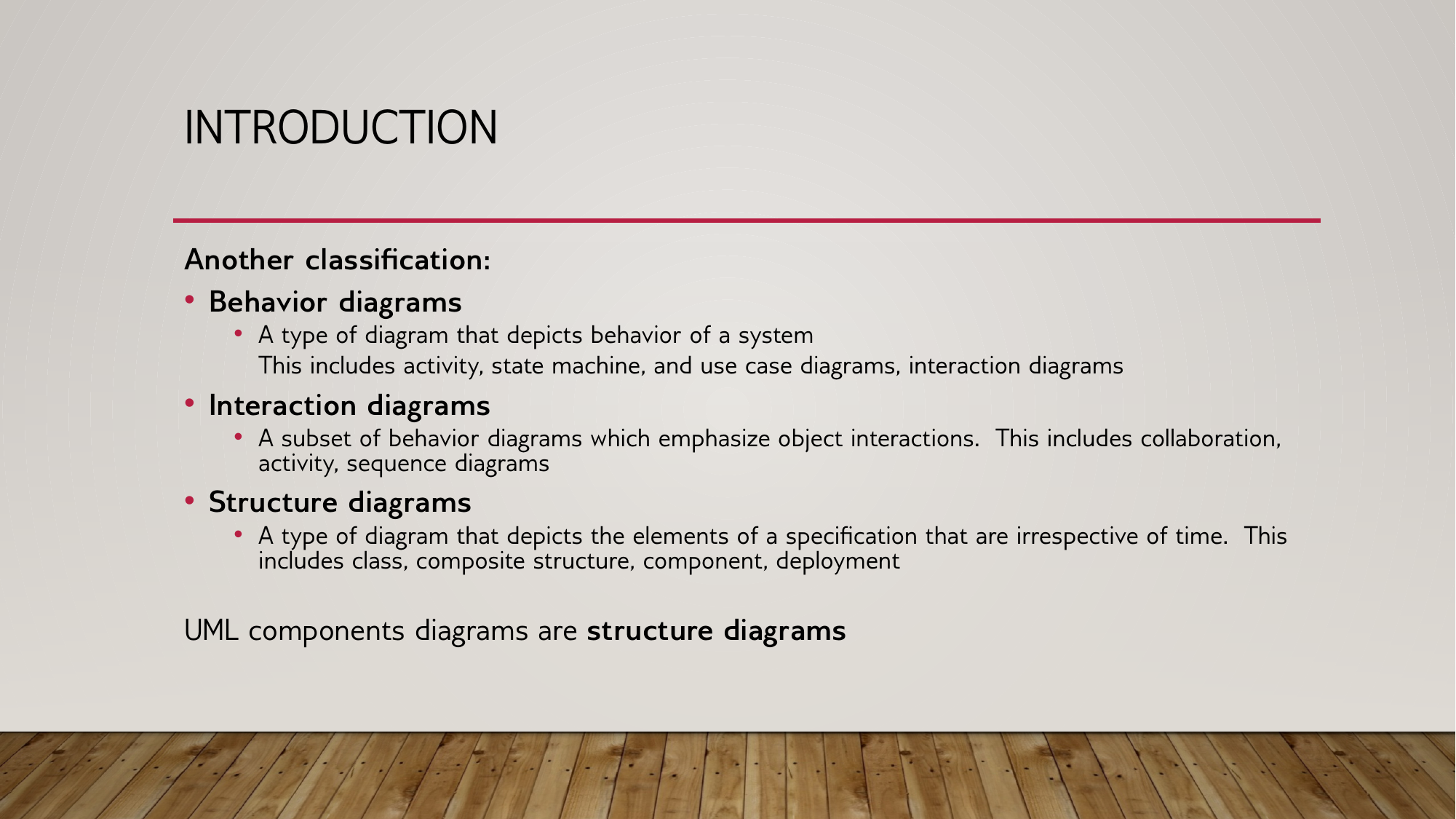

# INTRODUCTION
Another classification:
Behavior diagrams
A type of diagram that depicts behavior of a system
	This includes activity, state machine, and use case diagrams, interaction diagrams
Interaction diagrams
A subset of behavior diagrams which emphasize object interactions.  This includes collaboration, activity, sequence diagrams
Structure diagrams
A type of diagram that depicts the elements of a specification that are irrespective of time.  This includes class, composite structure, component, deployment

UML components diagrams are structure diagrams